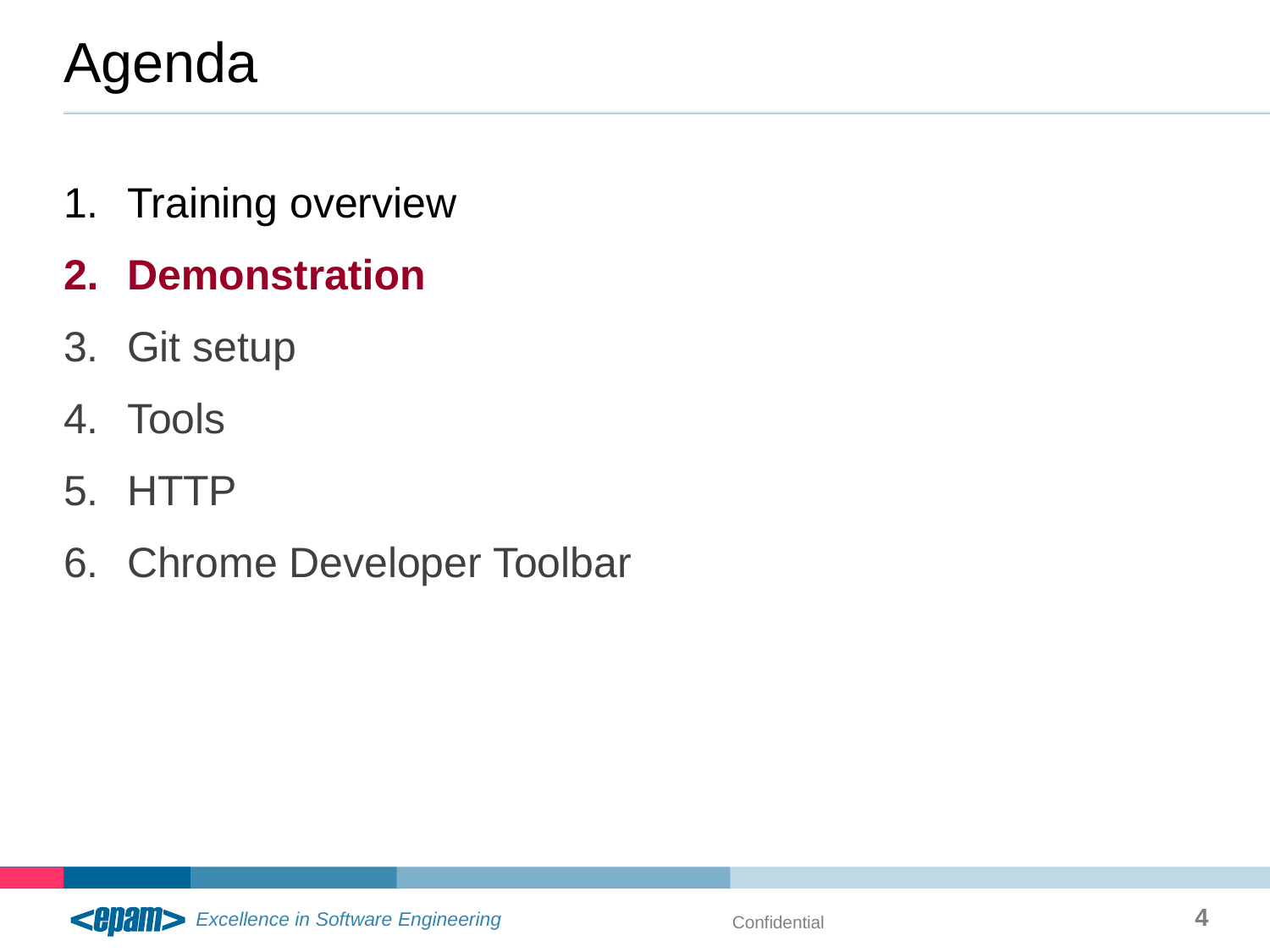

# Agenda
Training overview
Demonstration
Git setup
Tools
HTTP
Chrome Developer Toolbar
4
Confidential